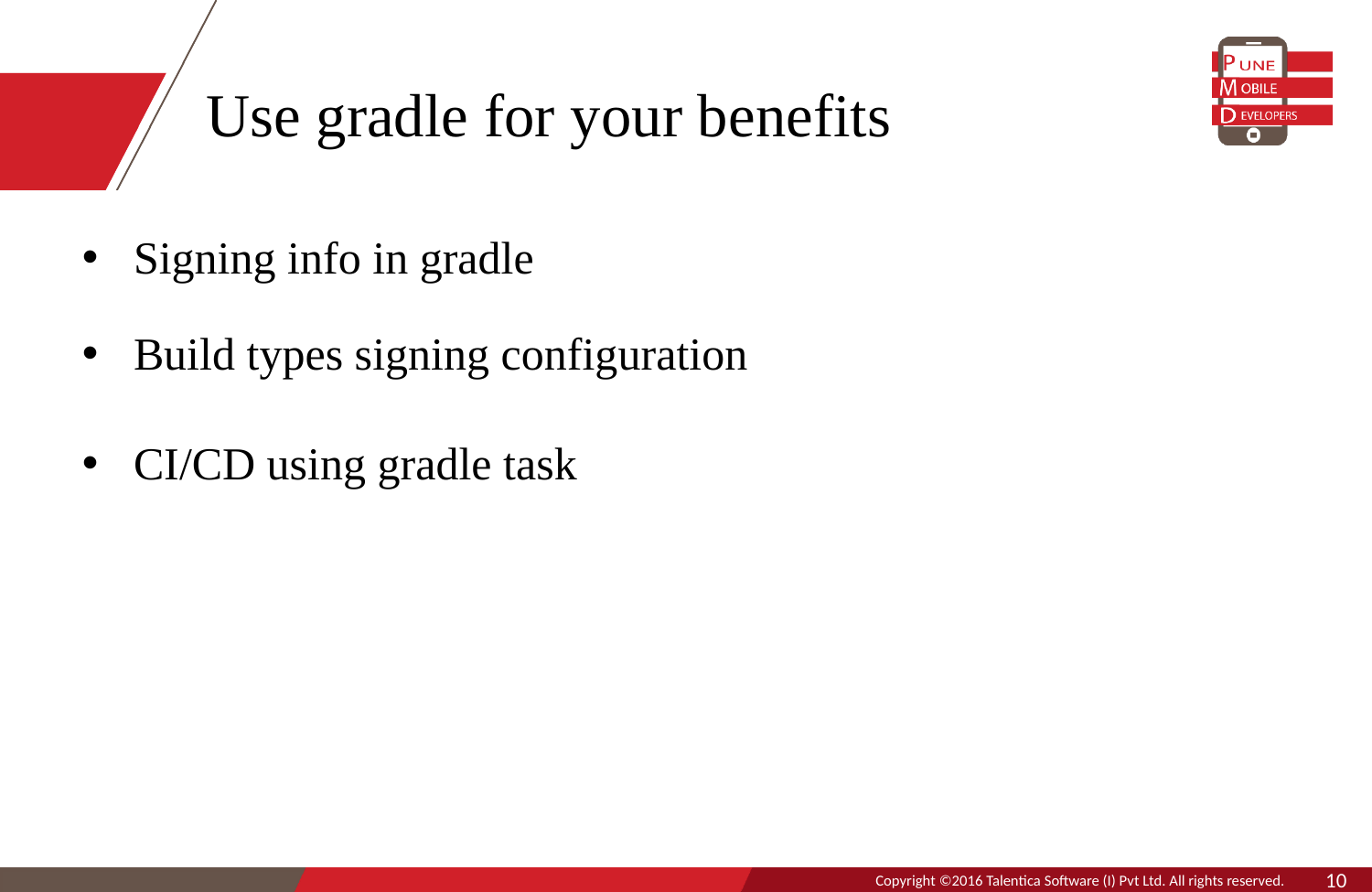

# Use gradle for your benefits

Signing info in gradle

Build types signing configuration

CI/CD using gradle task